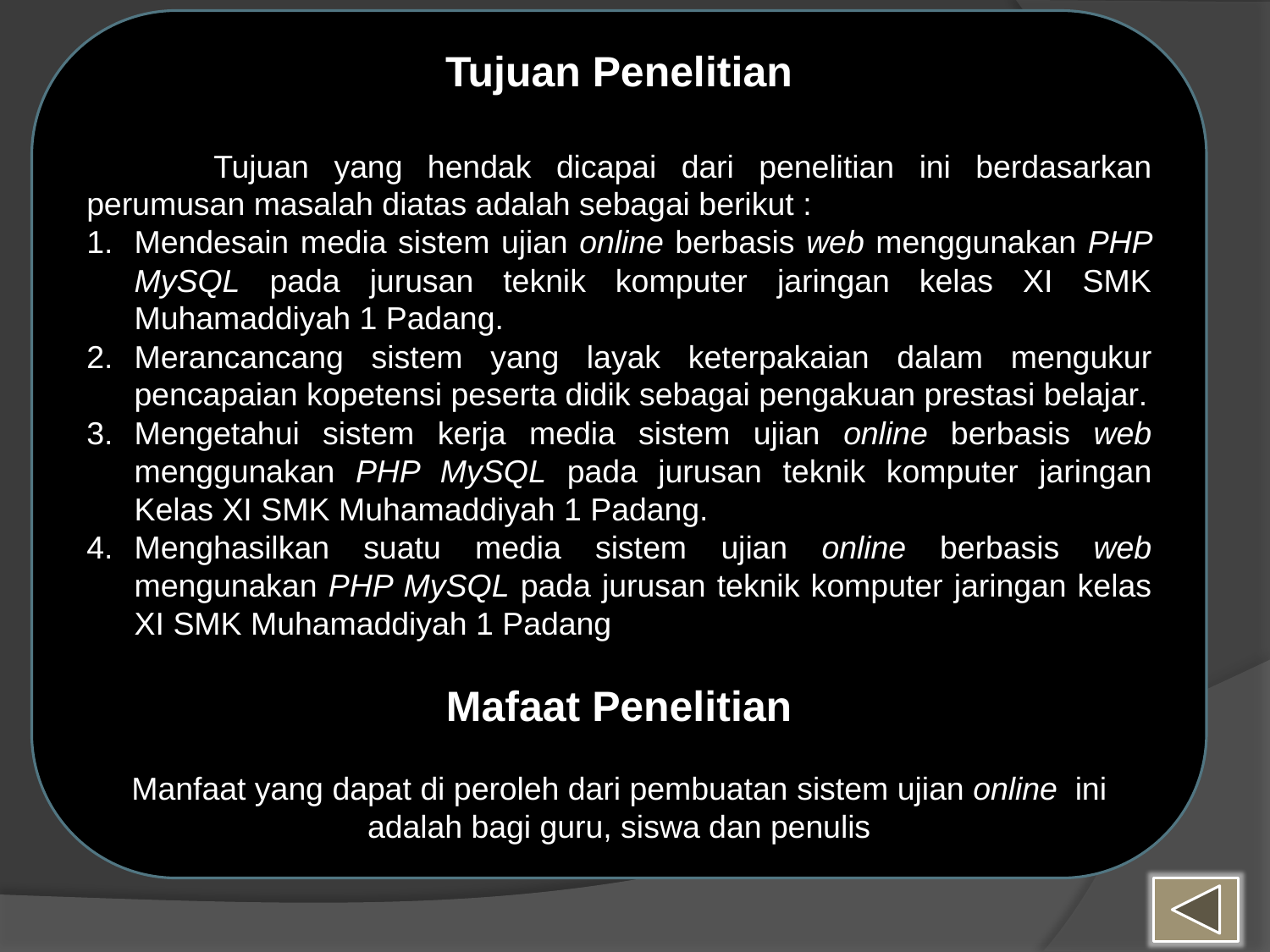

Tujuan Penelitian

	Tujuan yang hendak dicapai dari penelitian ini berdasarkan perumusan masalah diatas adalah sebagai berikut :
Mendesain media sistem ujian online berbasis web menggunakan PHP MySQL pada jurusan teknik komputer jaringan kelas XI SMK Muhamaddiyah 1 Padang.
Merancancang sistem yang layak keterpakaian dalam mengukur pencapaian kopetensi peserta didik sebagai pengakuan prestasi belajar.
Mengetahui sistem kerja media sistem ujian online berbasis web menggunakan PHP MySQL pada jurusan teknik komputer jaringan Kelas XI SMK Muhamaddiyah 1 Padang.
Menghasilkan suatu media sistem ujian online berbasis web mengunakan PHP MySQL pada jurusan teknik komputer jaringan kelas XI SMK Muhamaddiyah 1 Padang

Mafaat Penelitian

Manfaat yang dapat di peroleh dari pembuatan sistem ujian online  ini adalah bagi guru, siswa dan penulis